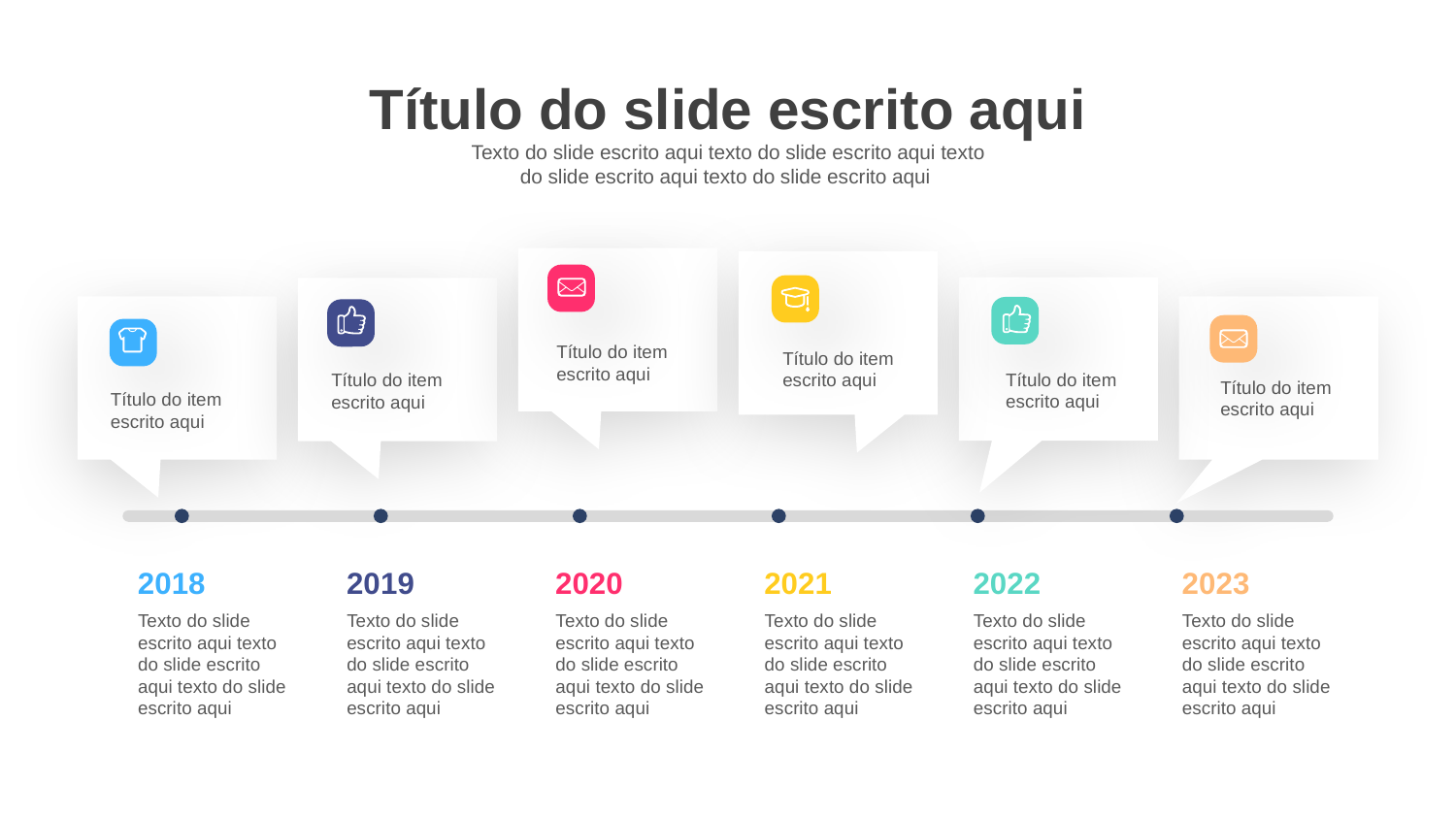

Título do slide escrito aqui
Texto do slide escrito aqui texto do slide escrito aqui texto do slide escrito aqui texto do slide escrito aqui

Título do item escrito aqui
Título do item escrito aqui
Título do item escrito aqui
Título do item escrito aqui
Título do item escrito aqui
Título do item escrito aqui

2018
2019
2020
2021
2022
2023
Texto do slide escrito aqui texto do slide escrito aqui texto do slide escrito aqui
Texto do slide escrito aqui texto do slide escrito aqui texto do slide escrito aqui
Texto do slide escrito aqui texto do slide escrito aqui texto do slide escrito aqui
Texto do slide escrito aqui texto do slide escrito aqui texto do slide escrito aqui
Texto do slide escrito aqui texto do slide escrito aqui texto do slide escrito aqui
Texto do slide escrito aqui texto do slide escrito aqui texto do slide escrito aqui